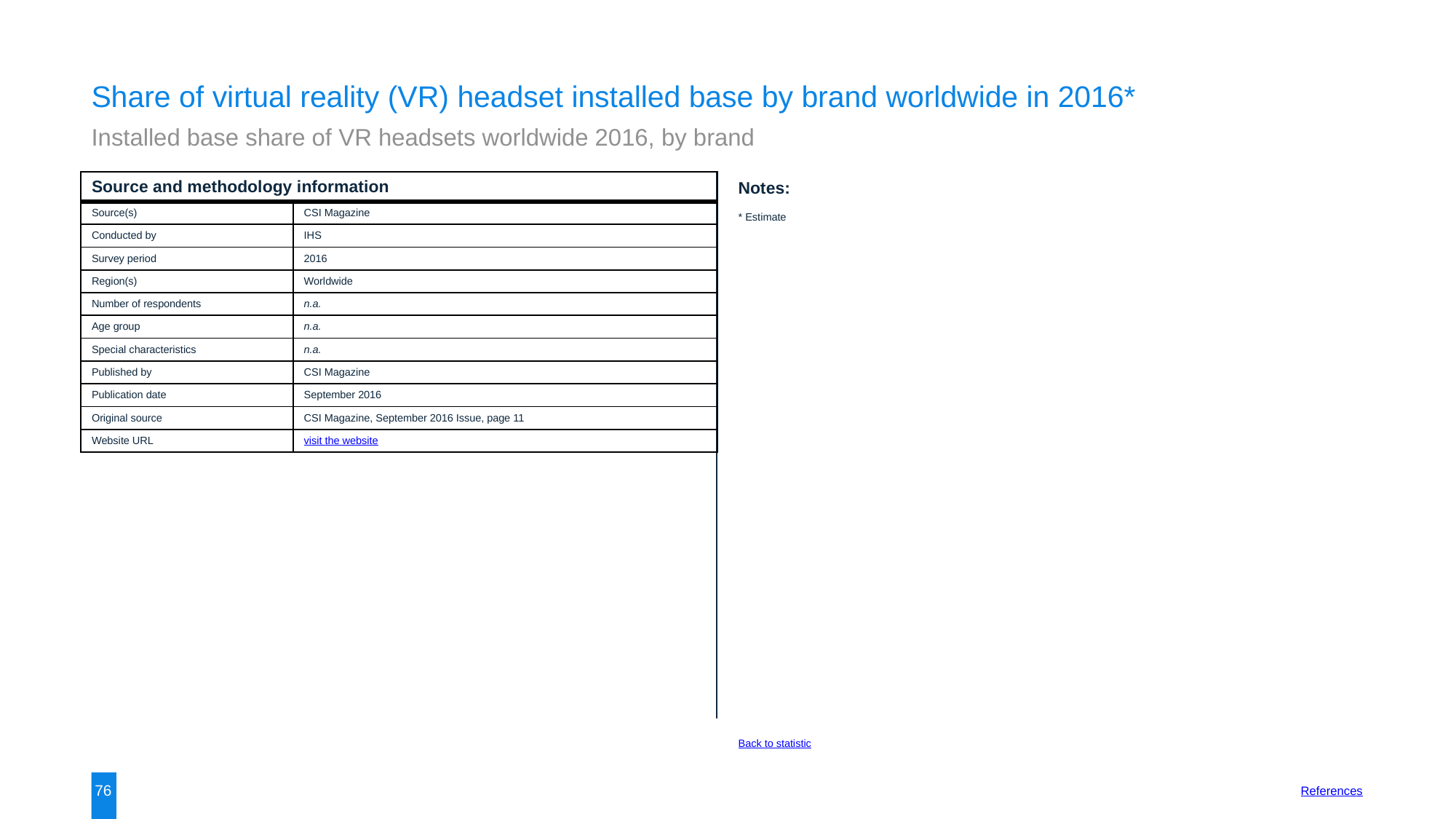

Share of virtual reality (VR) headset installed base by brand worldwide in 2016*
Installed base share of VR headsets worldwide 2016, by brand
| Source and methodology information |  |
| --- | --- |
| Source(s) | CSI Magazine |
| Conducted by | IHS |
| Survey period | 2016 |
| Region(s) | Worldwide |
| Number of respondents | n.a. |
| Age group | n.a. |
| Special characteristics | n.a. |
| Published by | CSI Magazine |
| Publication date | September 2016 |
| Original source | CSI Magazine, September 2016 Issue, page 11 |
| Website URL | visit the website |

Notes:

* Estimate
Back to statistic

76
References